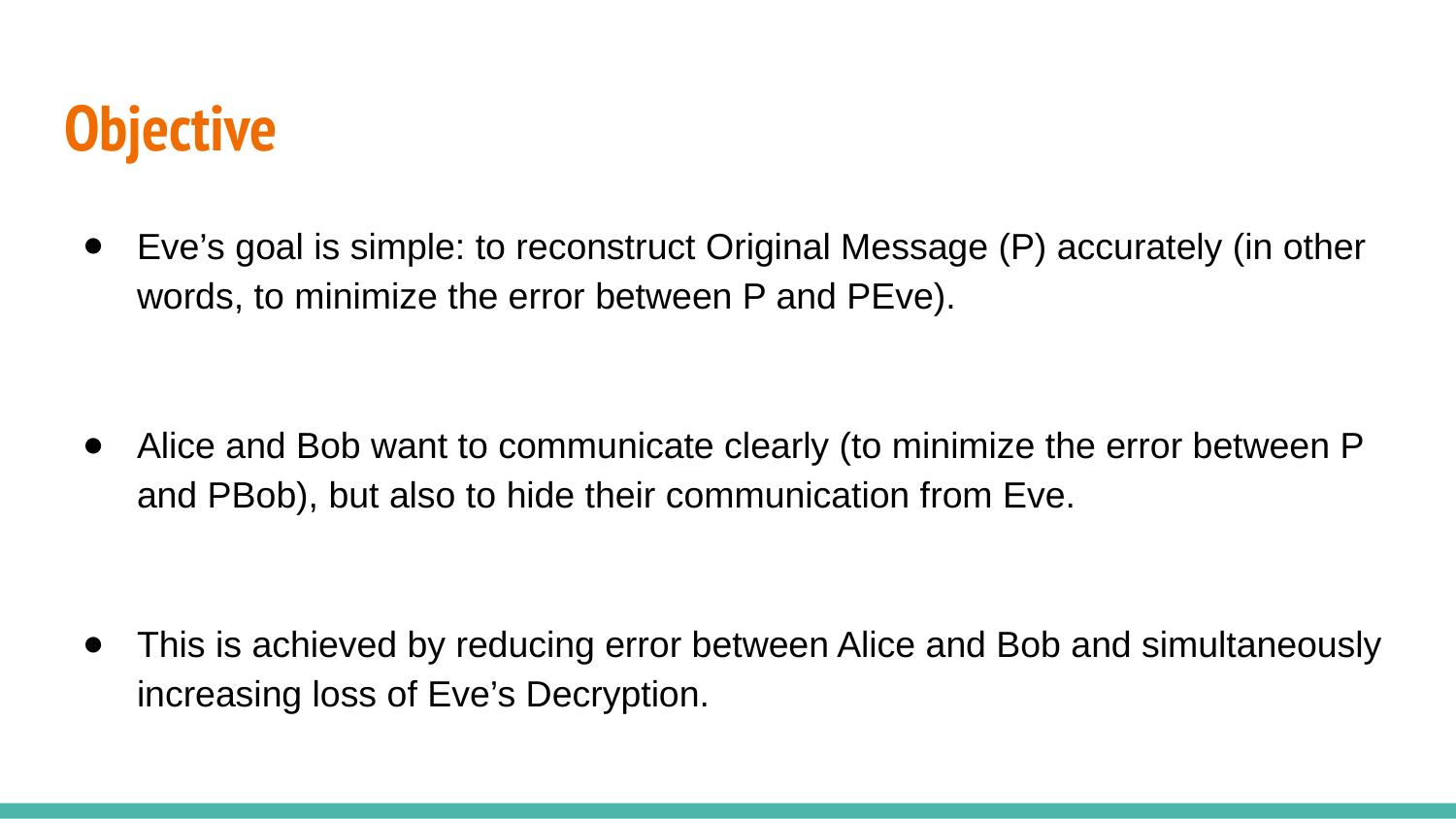

# Objective
Eve’s goal is simple: to reconstruct Original Message (P) accurately (in other words, to minimize the error between P and PEve).

Alice and Bob want to communicate clearly (to minimize the error between P and PBob), but also to hide their communication from Eve.

This is achieved by reducing error between Alice and Bob and simultaneously increasing loss of Eve’s Decryption.